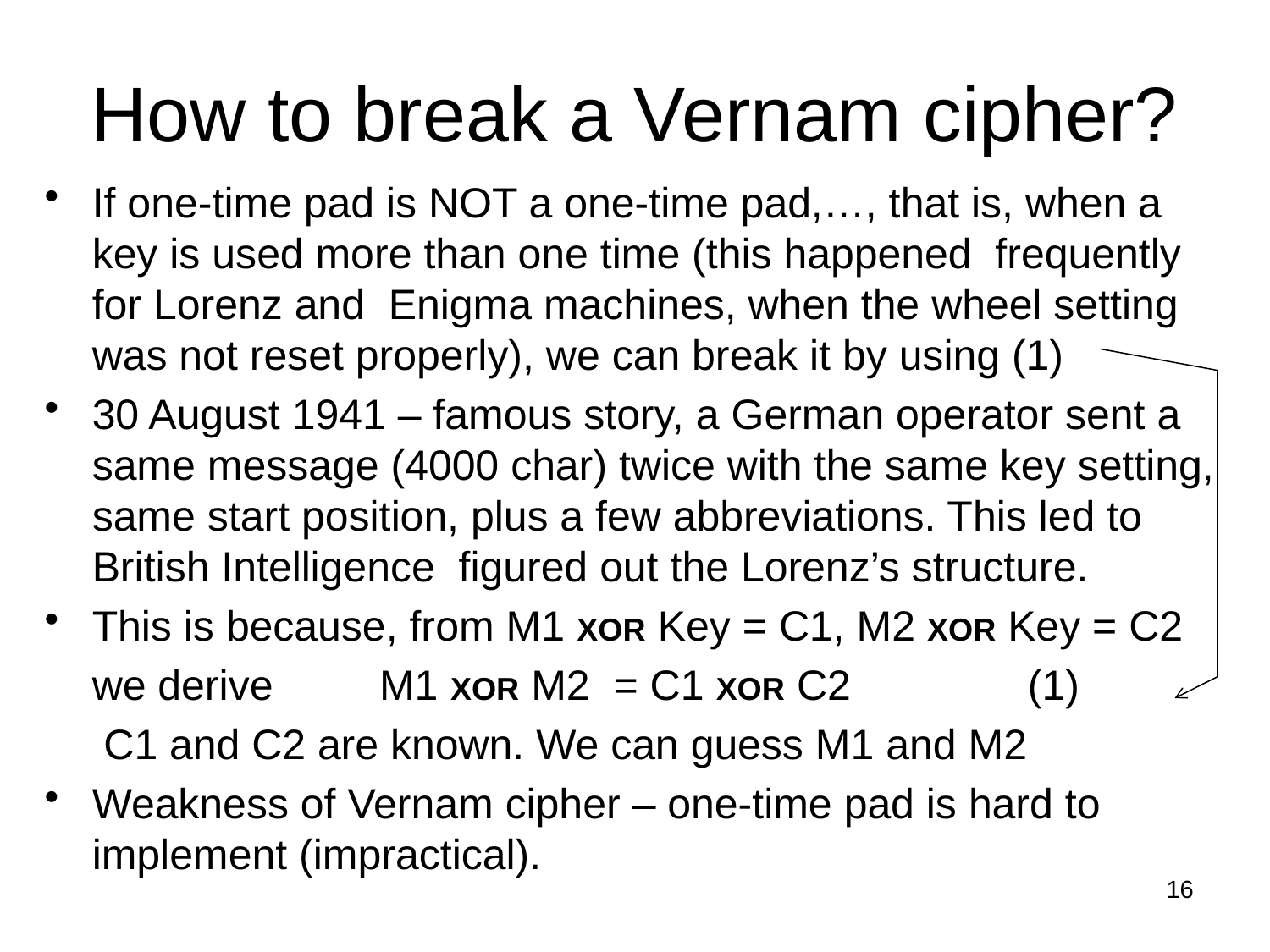

# How to break a Vernam cipher?
If one-time pad is NOT a one-time pad,…, that is, when a key is used more than one time (this happened  frequently  for Lorenz and  Enigma machines, when the wheel setting was not reset properly), we can break it by using (1)
30 August 1941 – famous story, a German operator sent a same message (4000 char) twice with the same key setting, same start position, plus a few abbreviations. This led to British Intelligence  figured out the Lorenz’s structure.
This is because, from M1 XOR Key = C1, M2 XOR Key = C2
	we derive         M1 XOR M2  = C1 XOR C2               (1)
     C1 and C2 are known. We can guess M1 and M2
Weakness of Vernam cipher – one-time pad is hard to implement (impractical).
16